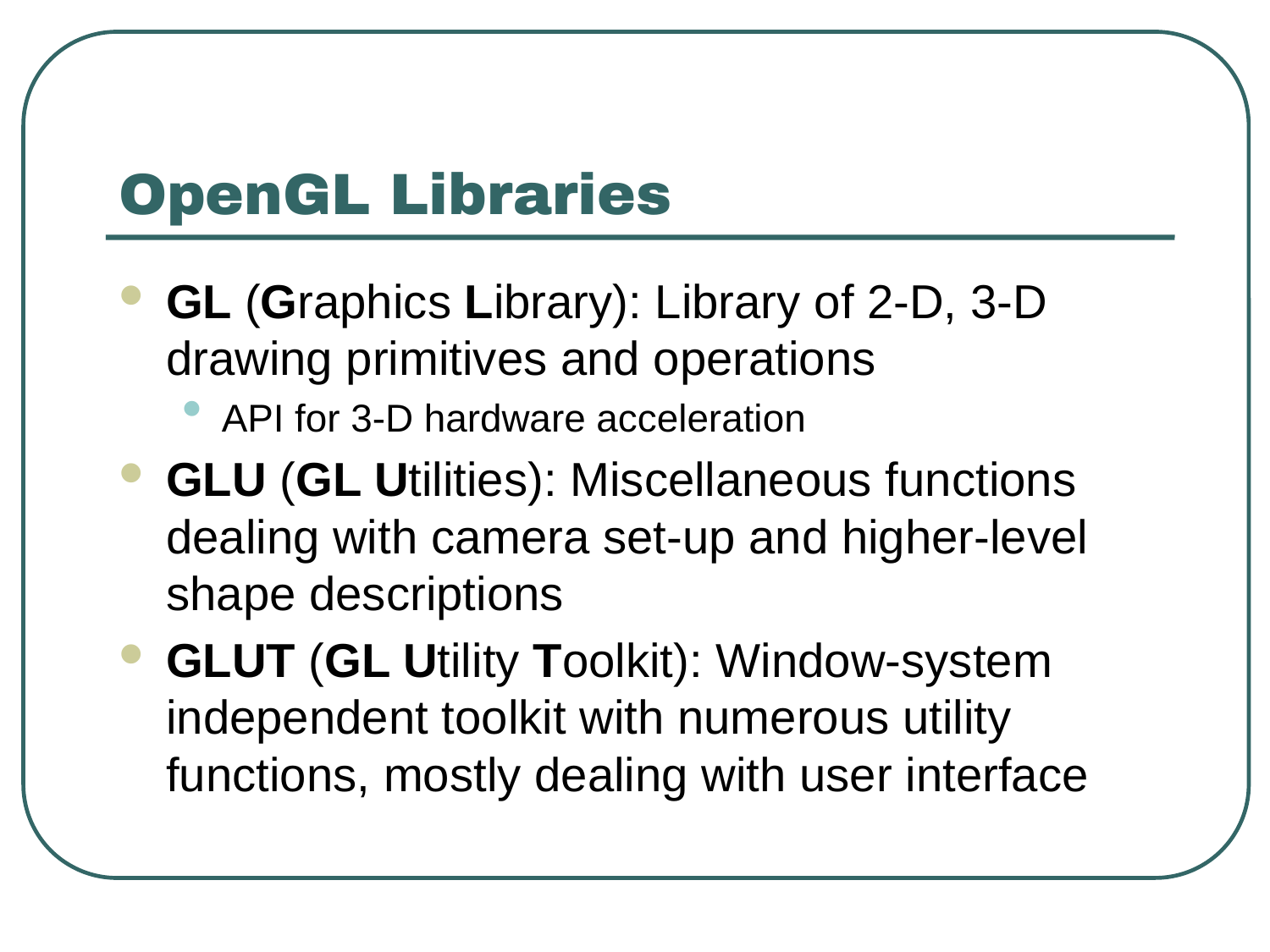

# OpenGL Libraries
GL (Graphics Library): Library of 2-D, 3-D drawing primitives and operations
API for 3-D hardware acceleration
GLU (GL Utilities): Miscellaneous functions dealing with camera set-up and higher-level shape descriptions
GLUT (GL Utility Toolkit): Window-system independent toolkit with numerous utility functions, mostly dealing with user interface